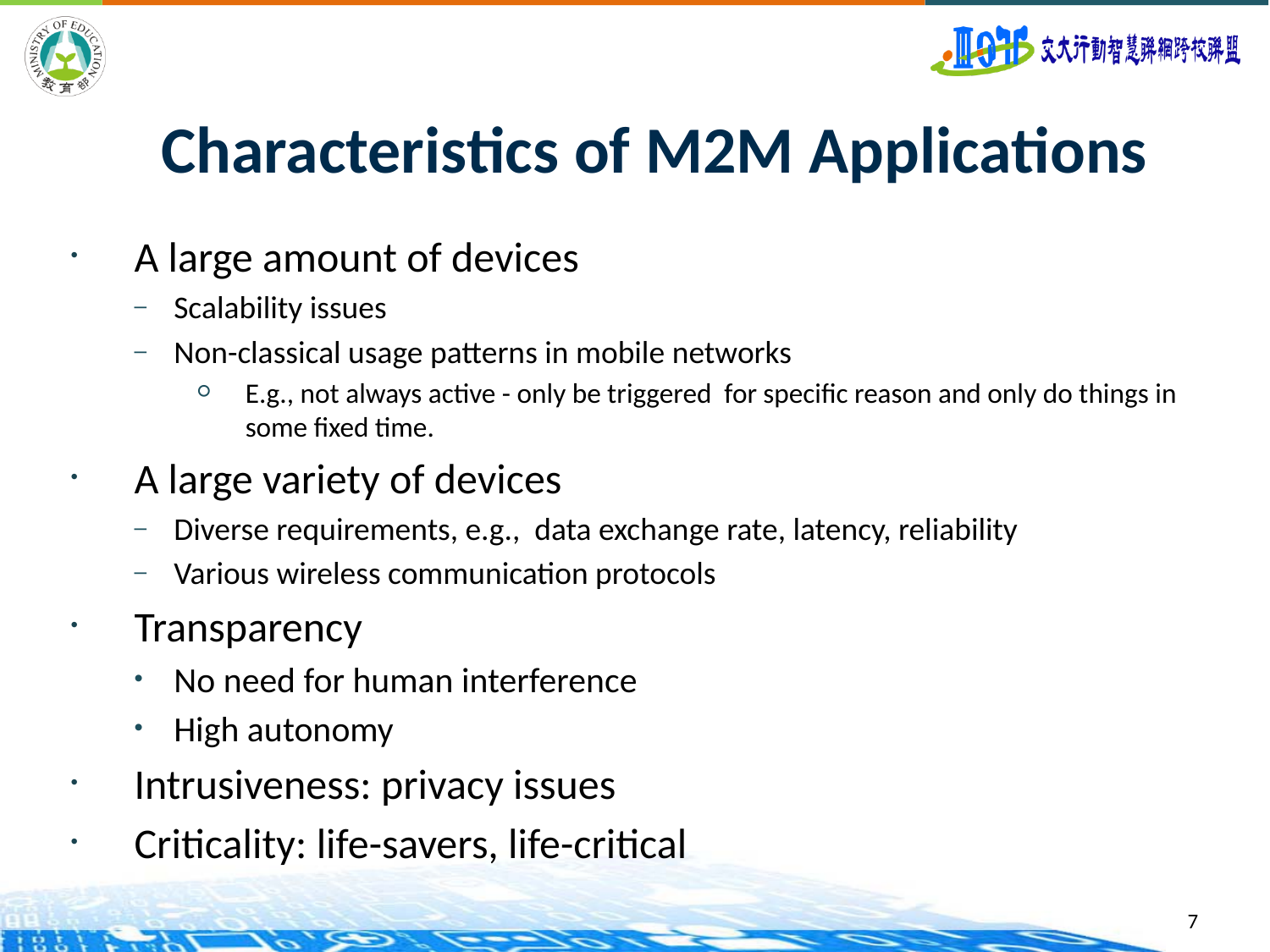

# Characteristics of M2M Applications
A large amount of devices
Scalability issues
Non-classical usage patterns in mobile networks
E.g., not always active - only be triggered  for specific reason and only do things in some fixed time.
A large variety of devices
Diverse requirements, e.g.,  data exchange rate, latency, reliability
Various wireless communication protocols
Transparency
No need for human interference
High autonomy
Intrusiveness: privacy issues
Criticality: life-savers, life-critical
7